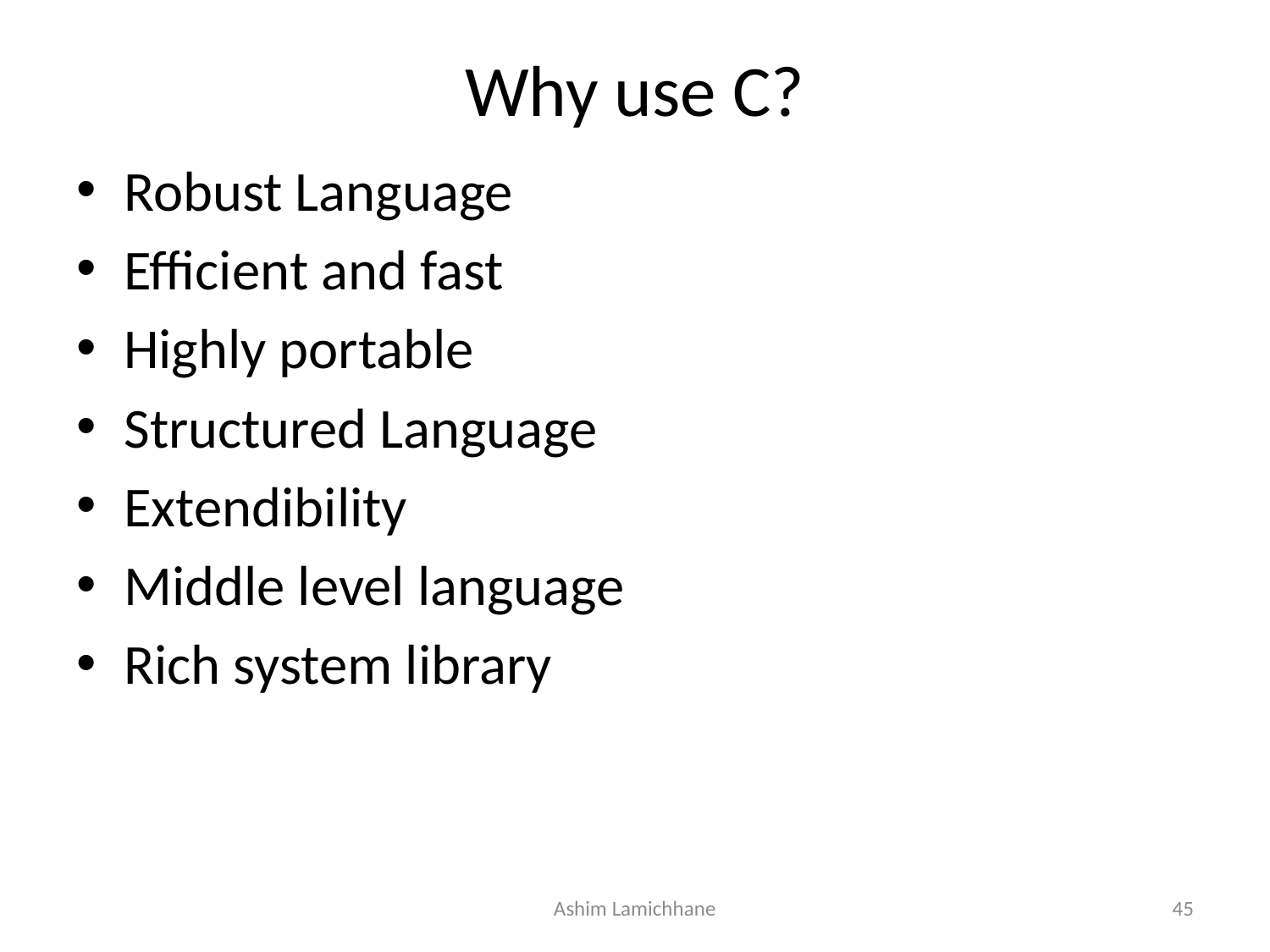

# Why use C?
Robust Language
Efficient and fast
Highly portable
Structured Language
Extendibility
Middle level language
Rich system library
Ashim Lamichhane
45